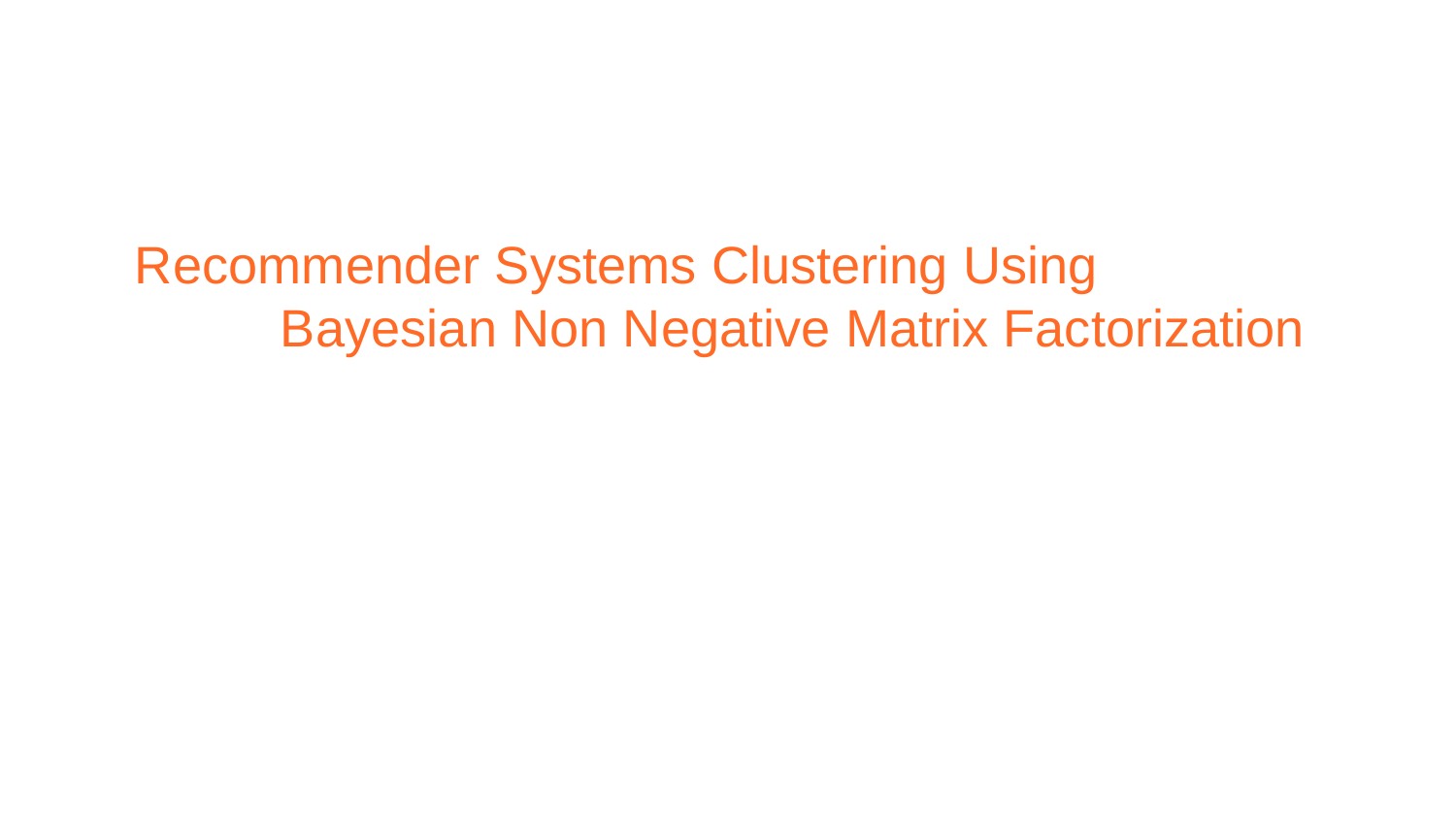

Recommender Systems Clustering Using
	Bayesian Non Negative Matrix Factorization